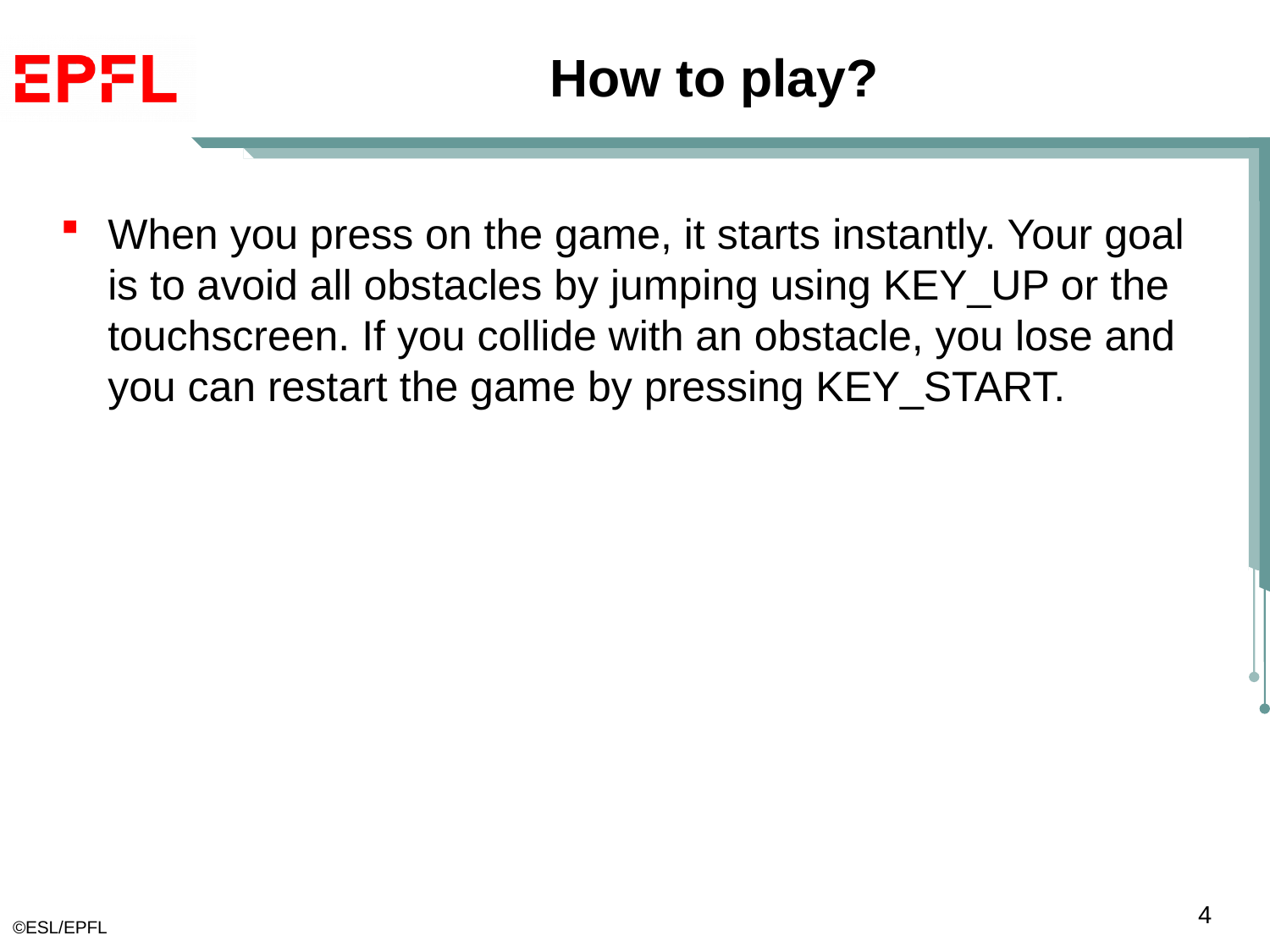

# How to play?
When you press on the game, it starts instantly. Your goal is to avoid all obstacles by jumping using KEY_UP or the touchscreen. If you collide with an obstacle, you lose and you can restart the game by pressing KEY_START.